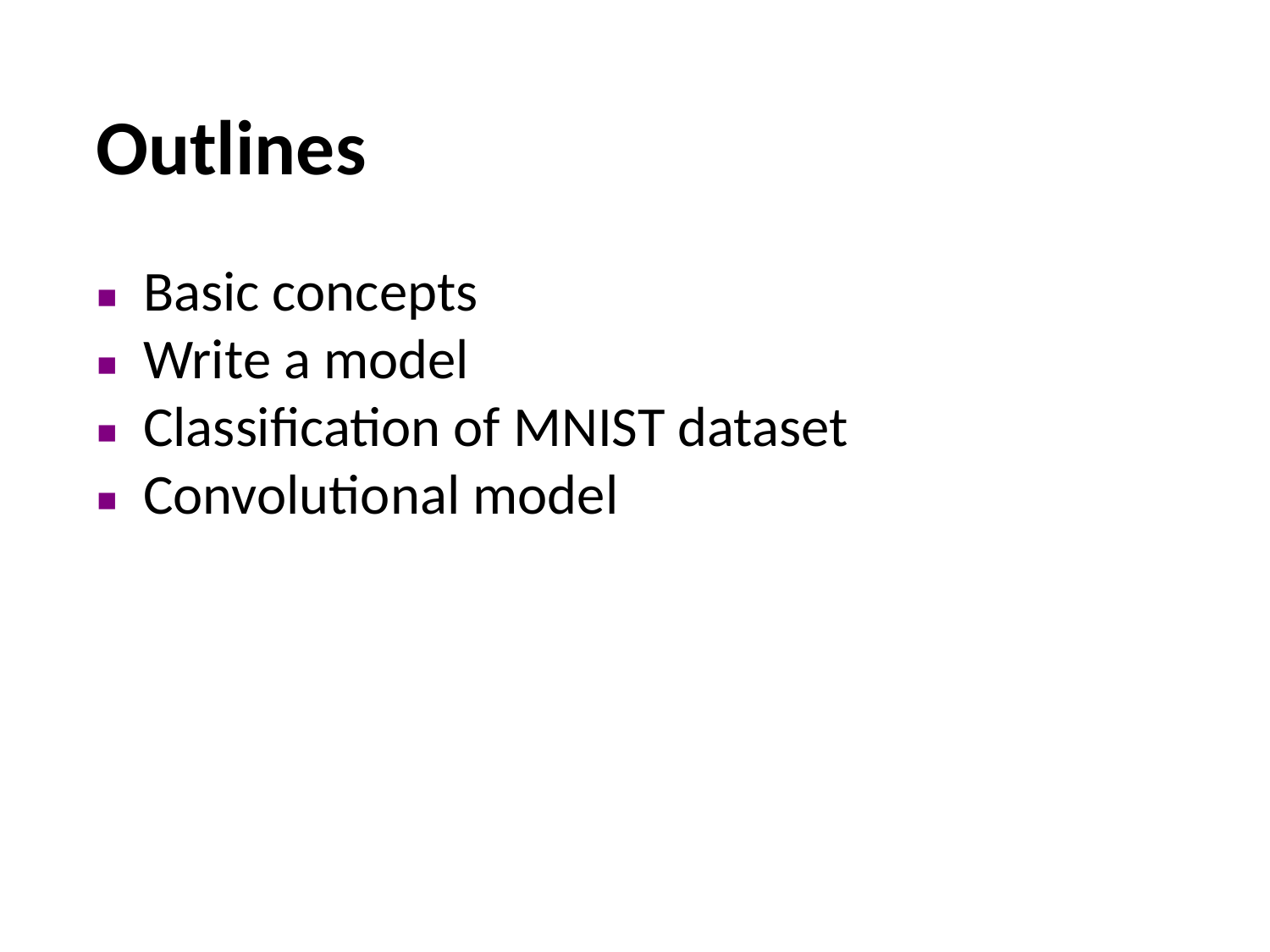

Outlines
Basic concepts
Write a model
Classification of MNIST dataset
Convolutional model